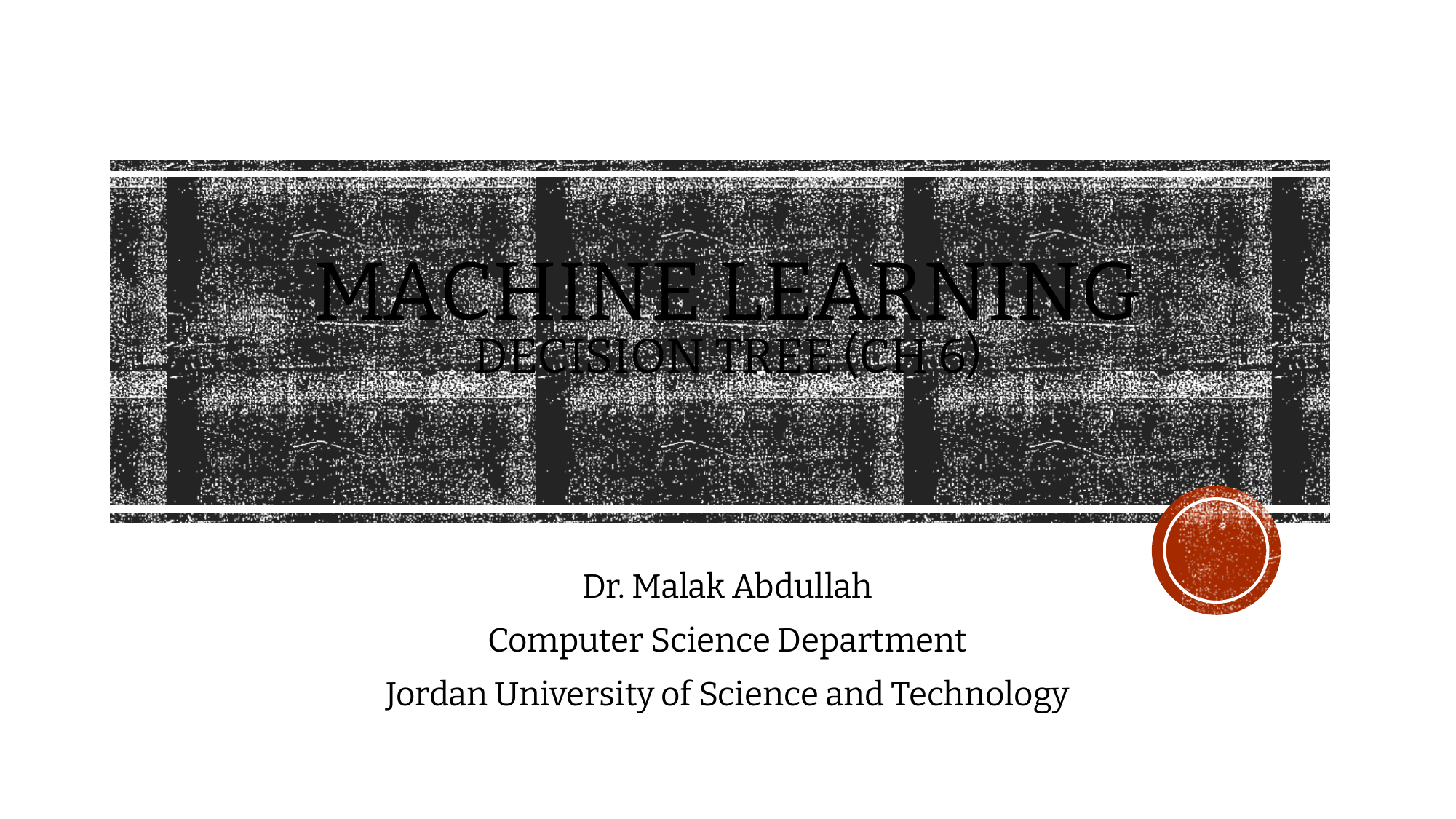

# Machine Learning Decision Tree (ch 6)
Dr. Malak Abdullah
Computer Science Department
Jordan University of Science and Technology